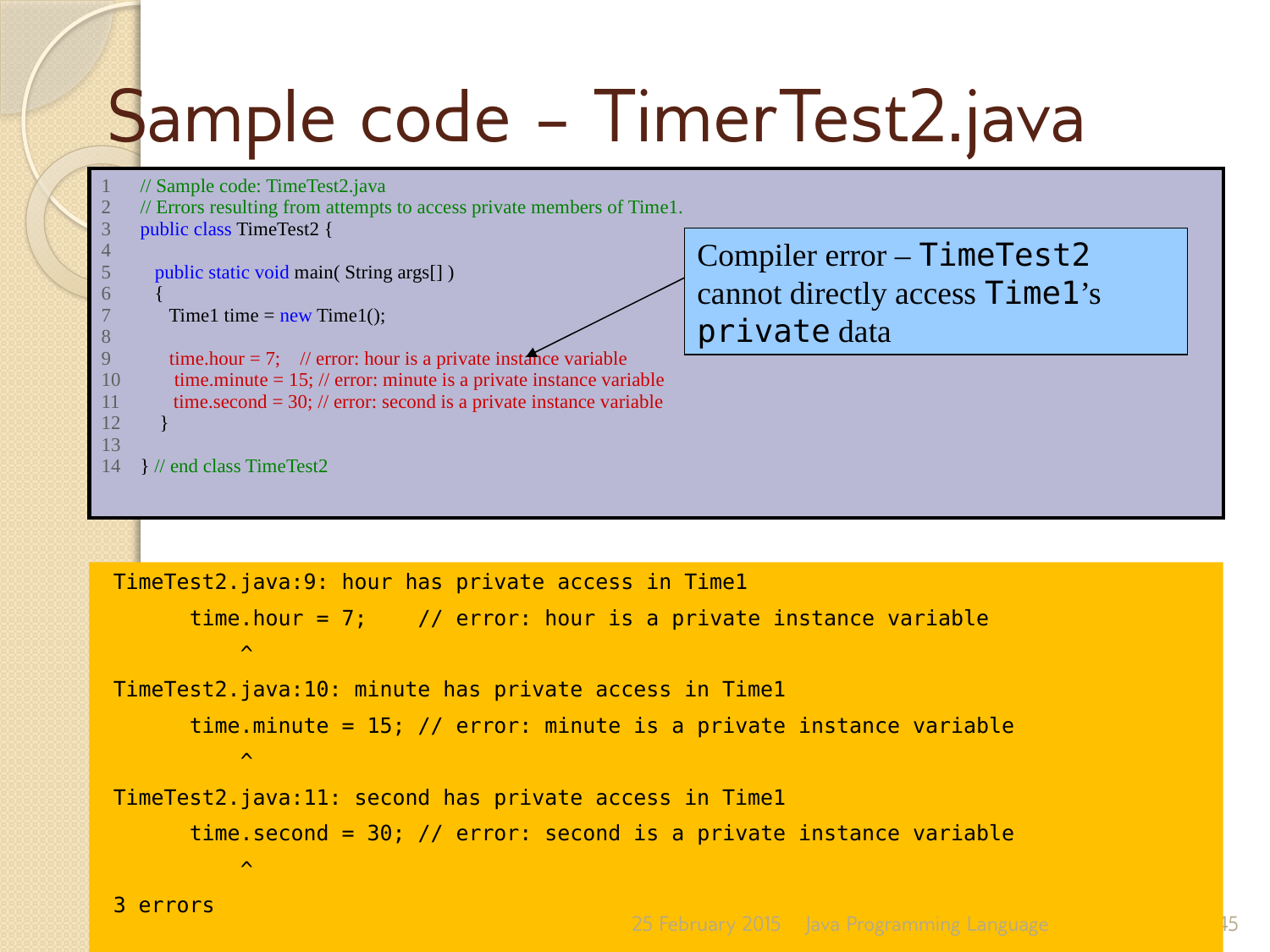

# Sample code – TimerTest2.java
| 1 // Sample code: TimeTest2.java 2 // Errors resulting from attempts to access private members of Time1. 3 public class TimeTest2 { 4 5 public static void main( String args[] ) 6 { 7 Time1 time = new Time1(); 8 9 time.hour = 7; // error: hour is a private instance variable 10 time.minute = 15; // error: minute is a private instance variable 11 time.second = 30; // error: second is a private instance variable 12 } 13 14 } // end class TimeTest2 |
| --- |
Compiler error – TimeTest2 cannot directly access Time1’s private data

TimeTest2.java:9: hour has private access in Time1
      time.hour = 7;    // error: hour is a private instance variable
          ^
TimeTest2.java:10: minute has private access in Time1
      time.minute = 15; // error: minute is a private instance variable
          ^
TimeTest2.java:11: second has private access in Time1
      time.second = 30; // error: second is a private instance variable
          ^
3 errors
25 February 2015
Java Programming Language
45